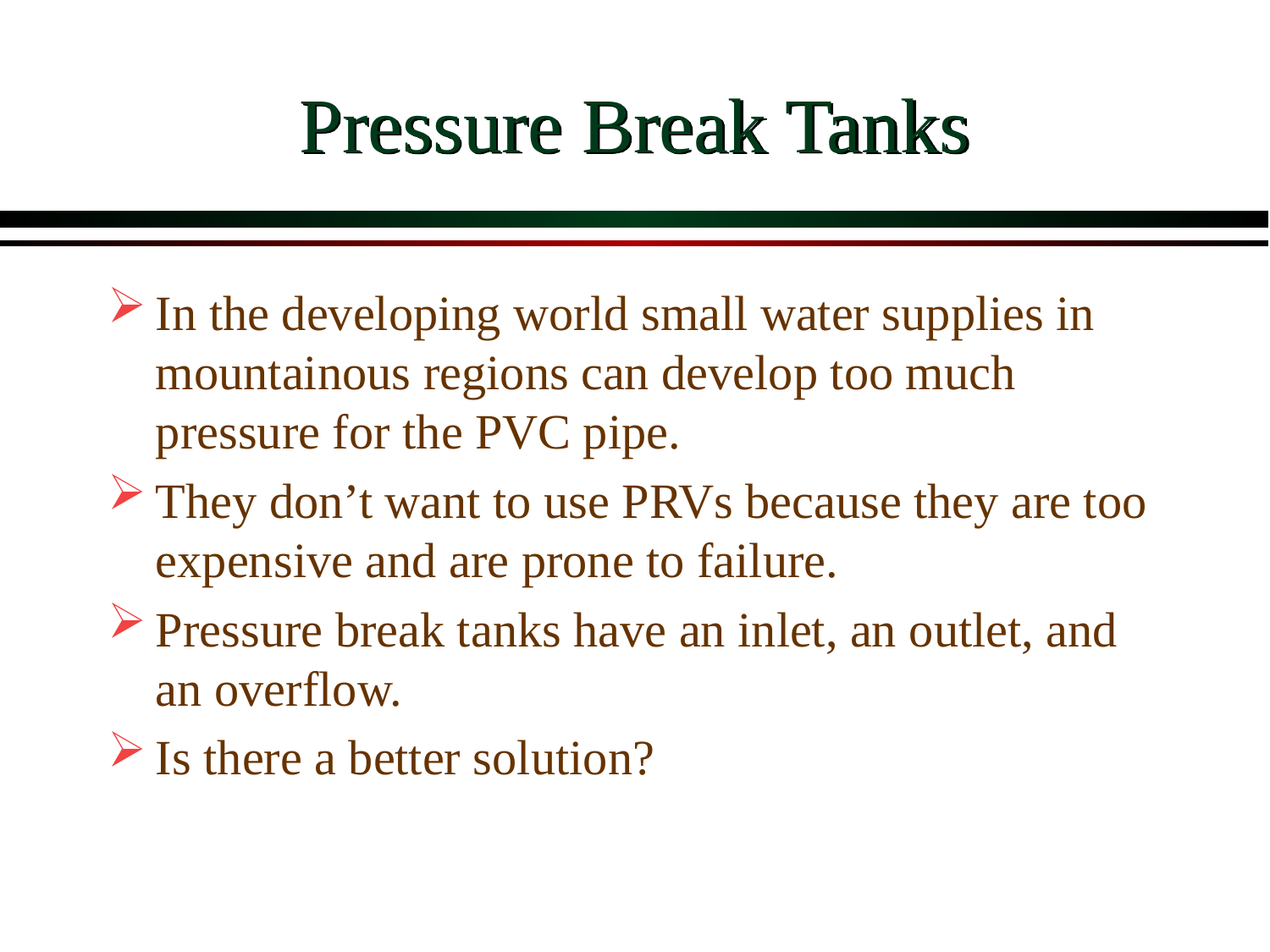

# Pressure Break Tanks
In the developing world small water supplies in mountainous regions can develop too much pressure for the PVC pipe.
They don’t want to use PRVs because they are too expensive and are prone to failure.
Pressure break tanks have an inlet, an outlet, and an overflow.
Is there a better solution?